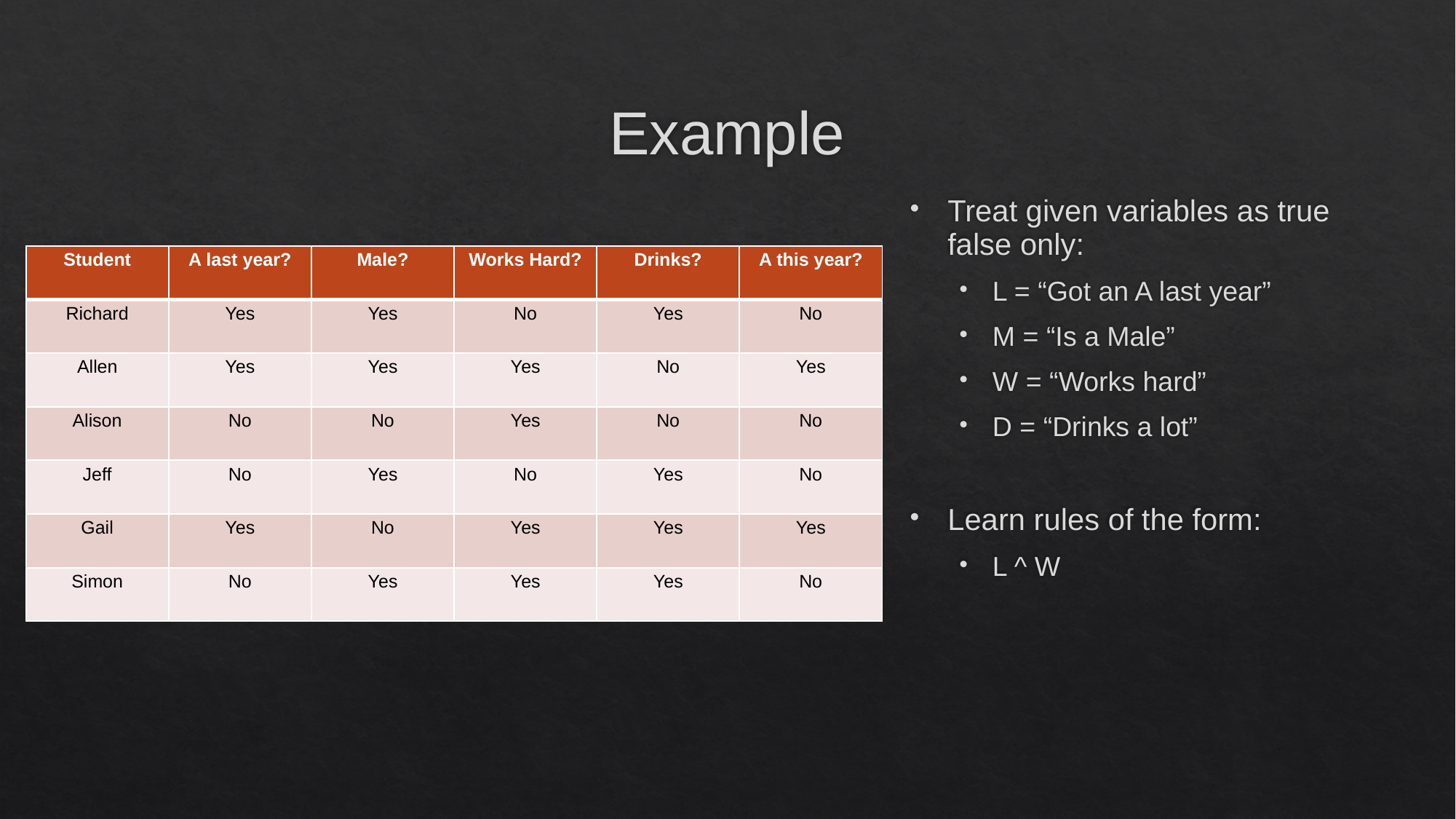

# Example
Treat given variables as true false only:
L = “Got an A last year”
M = “Is a Male”
W = “Works hard”
D = “Drinks a lot”

Learn rules of the form:
L ^ W
| Student | A last year? | Male? | Works Hard? | Drinks? | A this year? |
| --- | --- | --- | --- | --- | --- |
| Richard | Yes | Yes | No | Yes | No |
| Allen | Yes | Yes | Yes | No | Yes |
| Alison | No | No | Yes | No | No |
| Jeff | No | Yes | No | Yes | No |
| Gail | Yes | No | Yes | Yes | Yes |
| Simon | No | Yes | Yes | Yes | No |